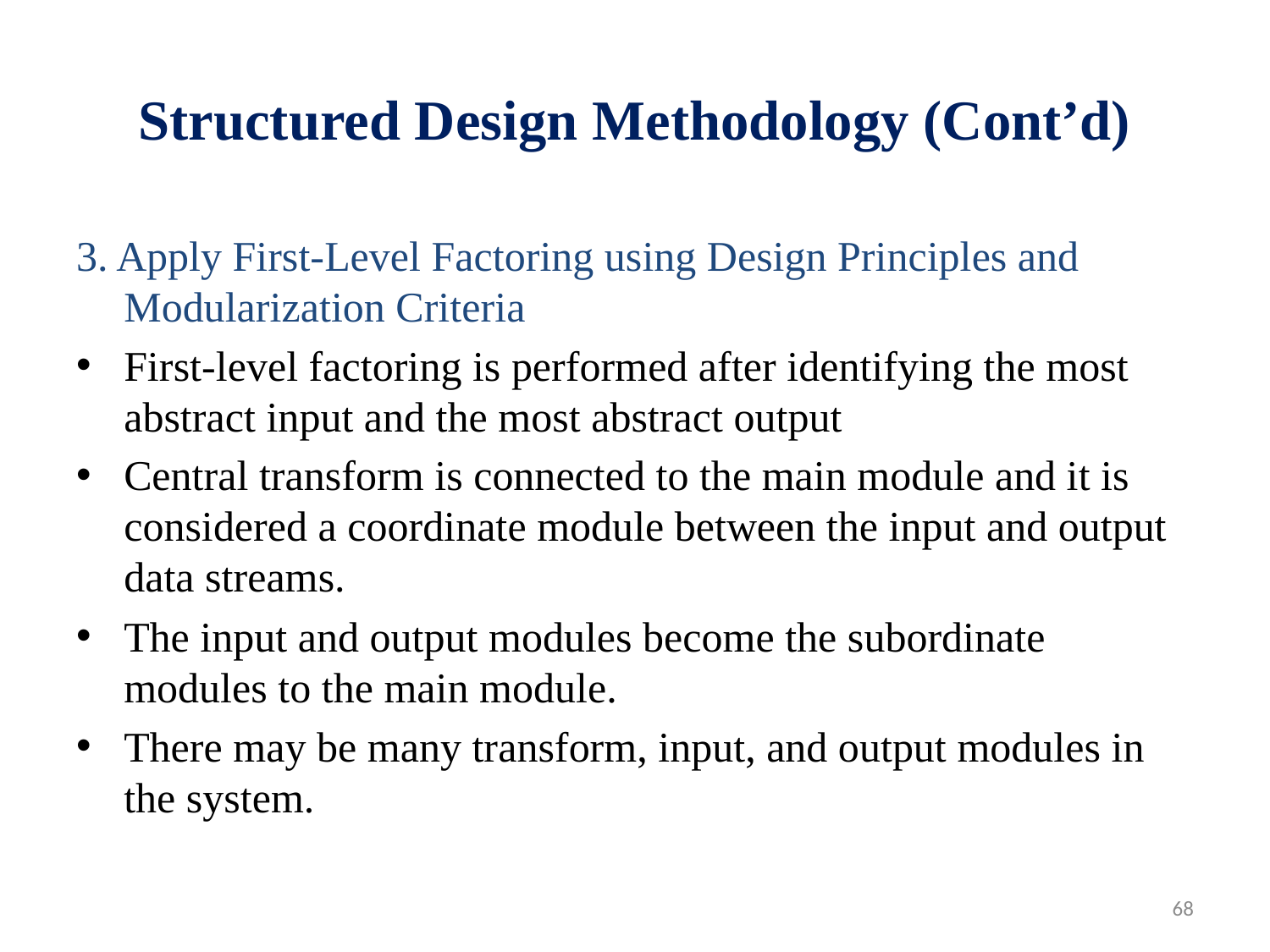

# Structured Design Methodology (Cont’d)
3. Apply First-Level Factoring using Design Principles and Modularization Criteria
First-level factoring is performed after identifying the most abstract input and the most abstract output
Central transform is connected to the main module and it is considered a coordinate module between the input and output data streams.
The input and output modules become the subordinate modules to the main module.
There may be many transform, input, and output modules in the system.
68